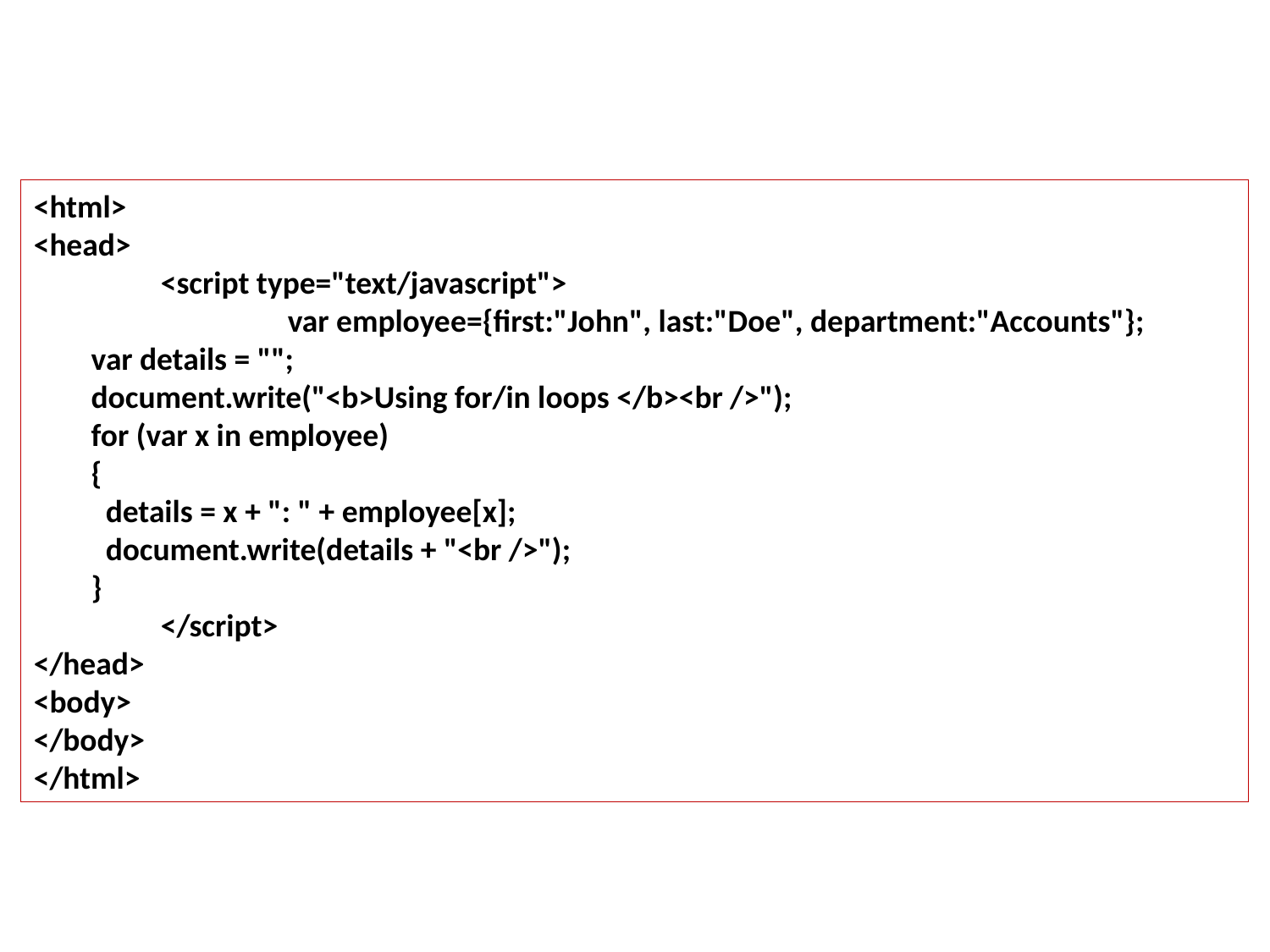

<html>
<head>
	<script type="text/javascript">
		var employee={first:"John", last:"Doe", department:"Accounts"};
        var details = "";
        document.write("<b>Using for/in loops </b><br />");
        for (var x in employee)
        {
          details = x + ": " + employee[x];
          document.write(details + "<br />");
        }
	</script>
</head>
<body>
</body>
</html>